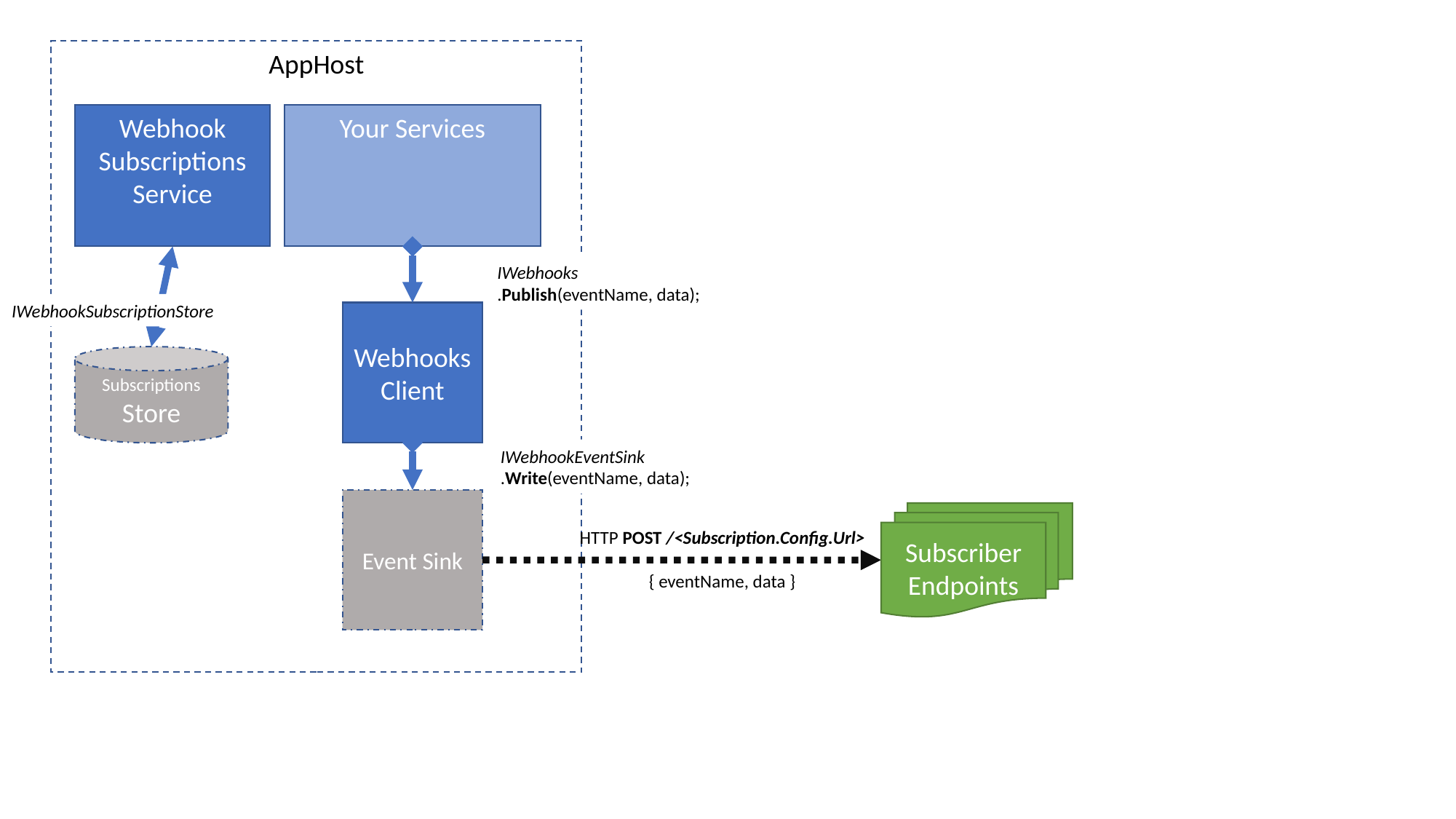

AppHost
Webhook
Subscriptions
Service
Your Services
IWebhooks
.Publish(eventName, data);
IWebhookSubscriptionStore
Webhooks
Client
Subscriptions
Store
IWebhookEventSink
.Write(eventName, data);
Event Sink
Subscriber Endpoints
HTTP POST /<Subscription.Config.Url>

{ eventName, data }